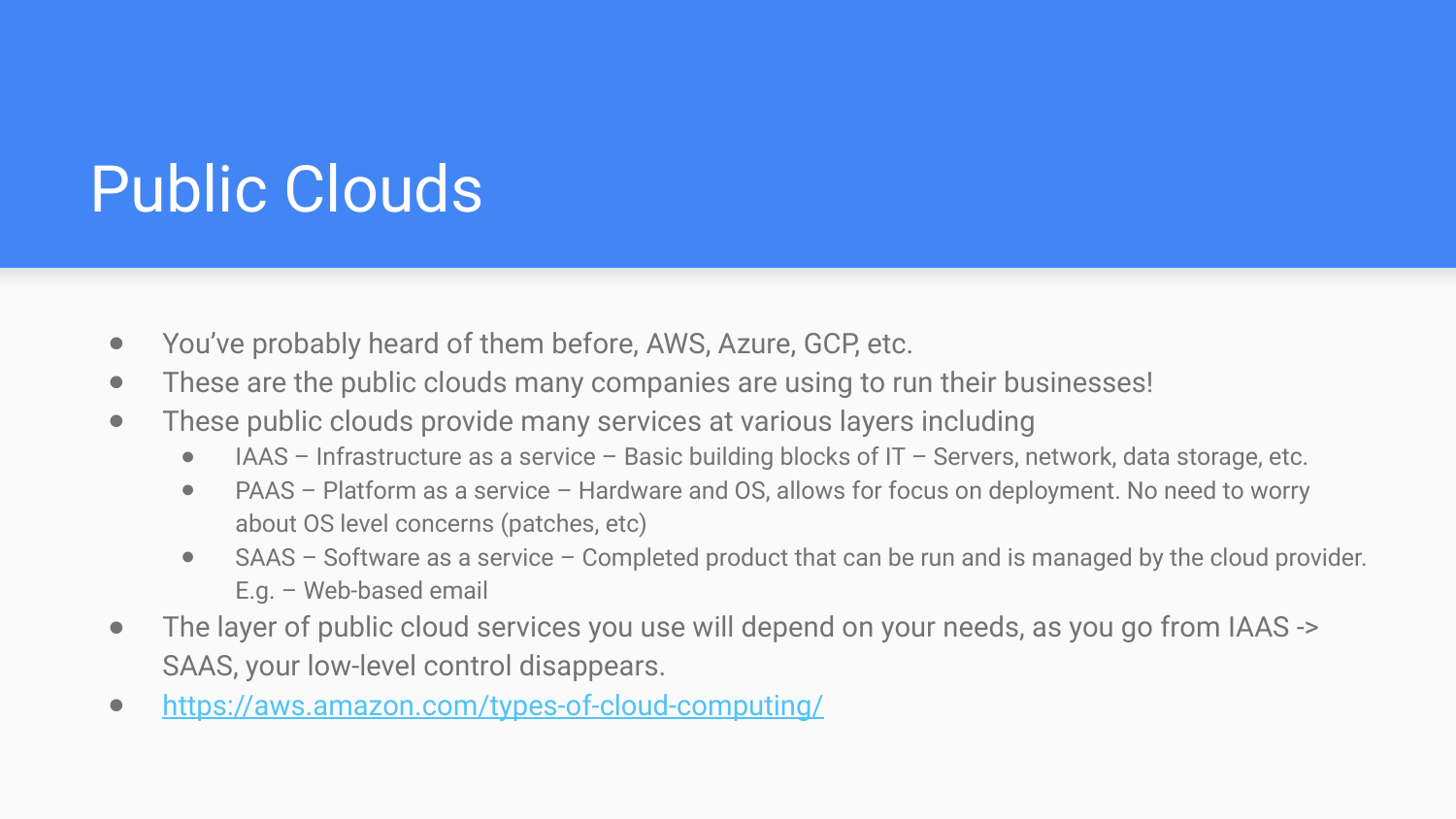

# Public Clouds
You’ve probably heard of them before, AWS, Azure, GCP, etc.
These are the public clouds many companies are using to run their businesses!
These public clouds provide many services at various layers including
IAAS – Infrastructure as a service – Basic building blocks of IT – Servers, network, data storage, etc.
PAAS – Platform as a service – Hardware and OS, allows for focus on deployment. No need to worry about OS level concerns (patches, etc)
SAAS – Software as a service – Completed product that can be run and is managed by the cloud provider. E.g. – Web-based email
The layer of public cloud services you use will depend on your needs, as you go from IAAS -> SAAS, your low-level control disappears.
https://aws.amazon.com/types-of-cloud-computing/